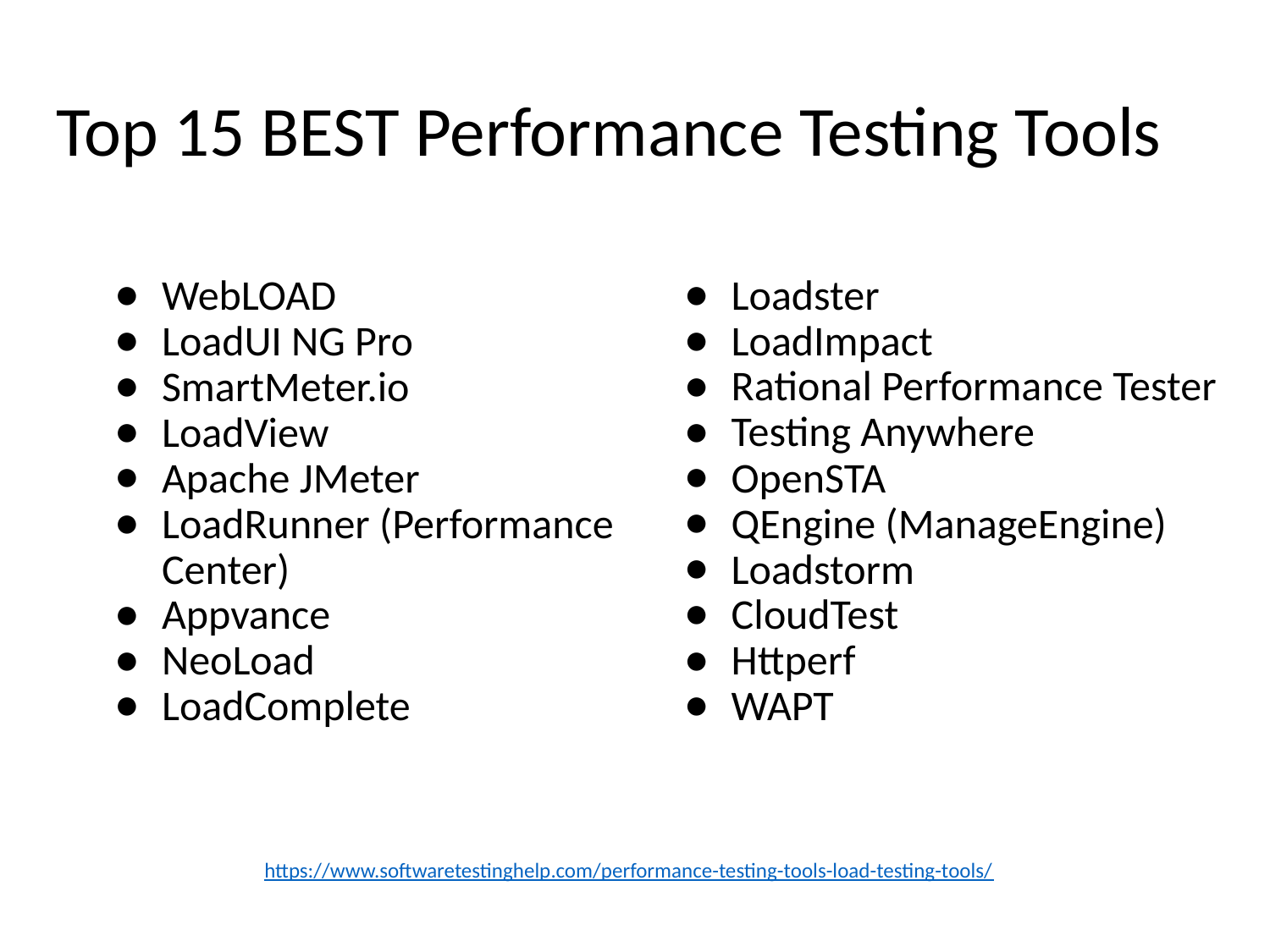

# Top 15 BEST Performance Testing Tools
WebLOAD
LoadUI NG Pro
SmartMeter.io
LoadView
Apache JMeter
LoadRunner (Performance Center)
Appvance
NeoLoad
LoadComplete
Loadster
LoadImpact
Rational Performance Tester
Testing Anywhere
OpenSTA
QEngine (ManageEngine)
Loadstorm
CloudTest
Httperf
WAPT

https://www.softwaretestinghelp.com/performance-testing-tools-load-testing-tools/